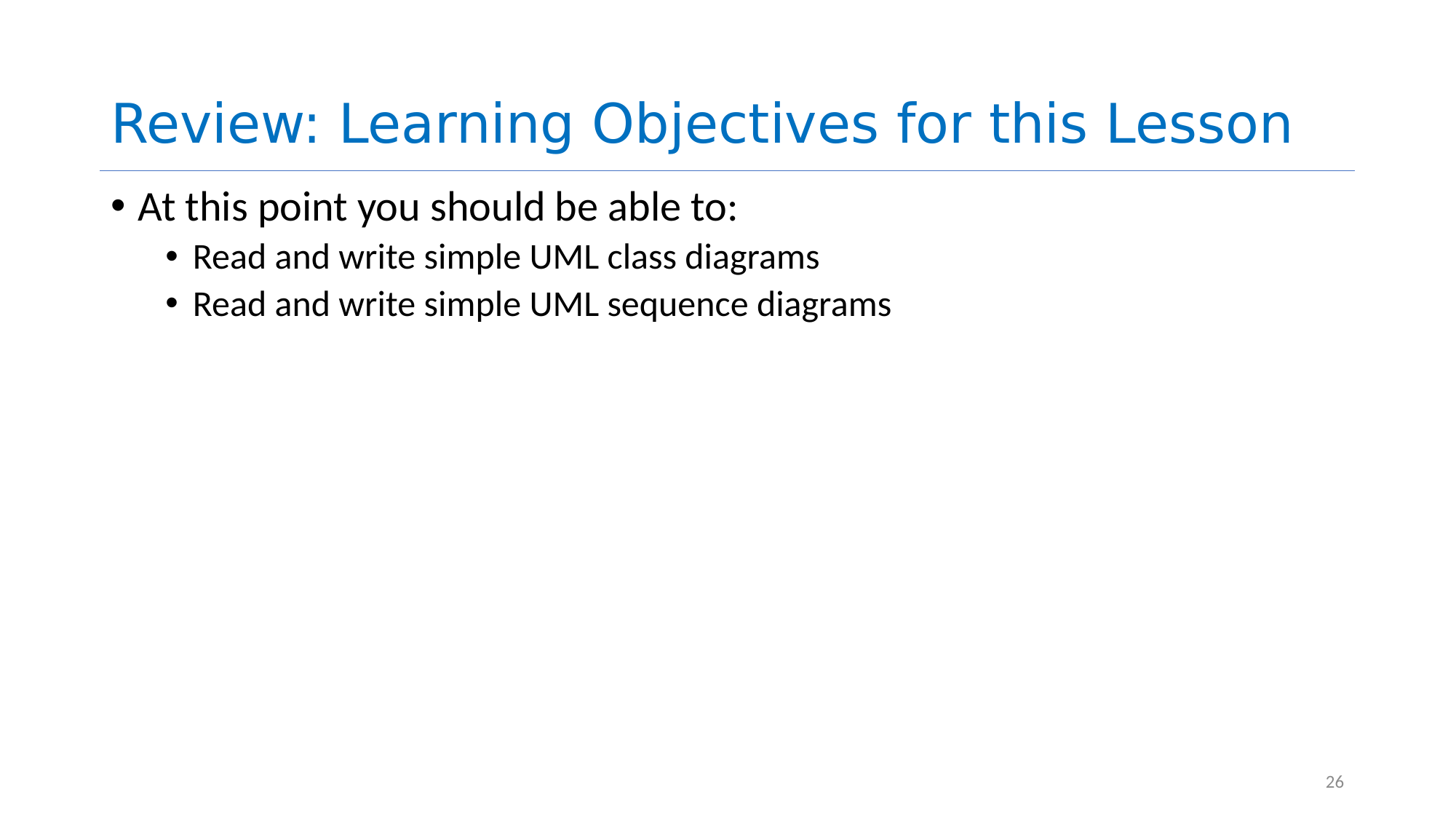

# Review: Learning Objectives for this Lesson
At this point you should be able to:
Read and write simple UML class diagrams
Read and write simple UML sequence diagrams

26